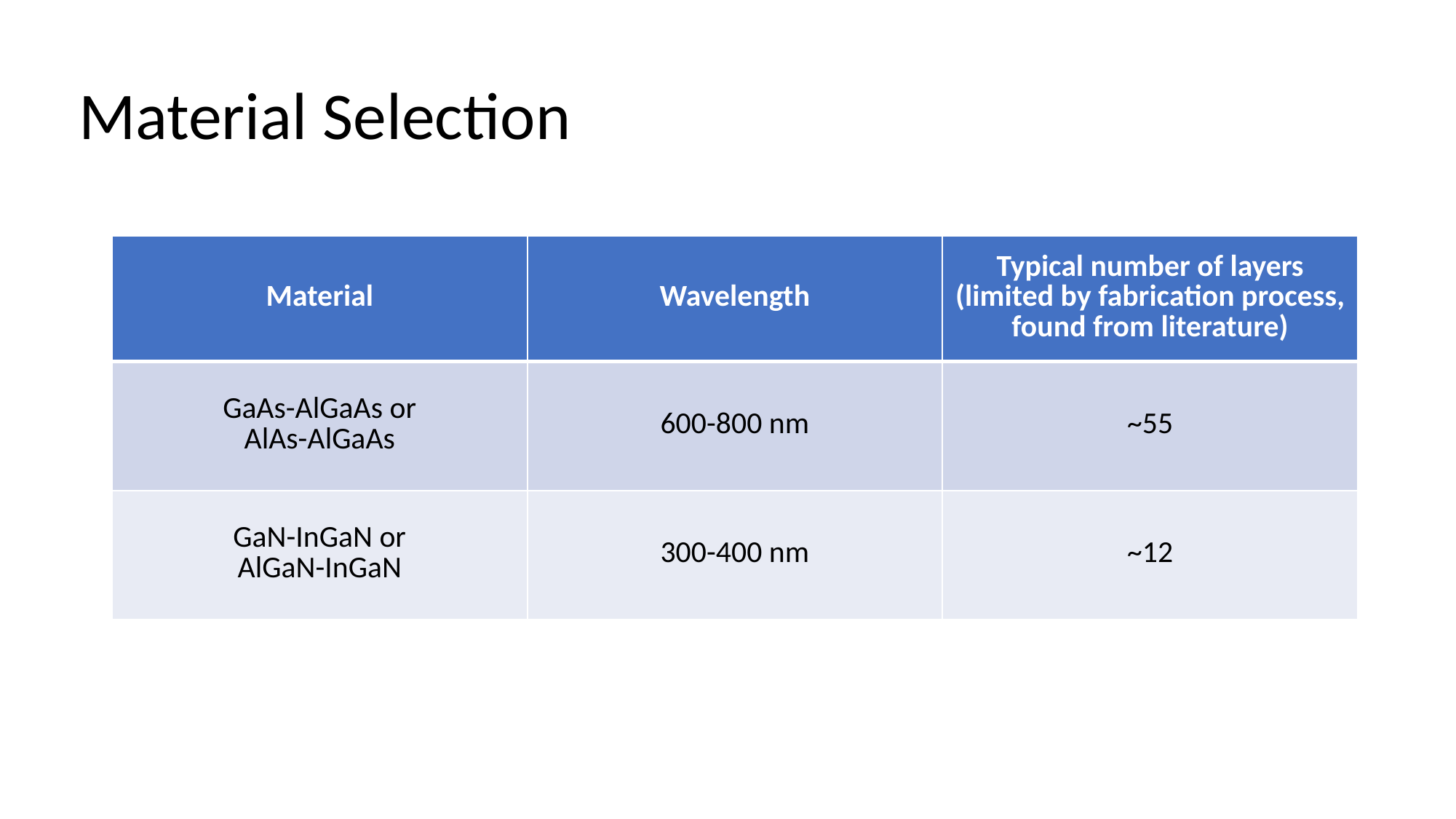

# Material Selection
| Material | Wavelength | Typical number of layers (limited by fabrication process, found from literature) |
| --- | --- | --- |
| GaAs-AlGaAs or AlAs-AlGaAs | 600-800 nm | ~55 |
| GaN-InGaN or AlGaN-InGaN | 300-400 nm | ~12 |